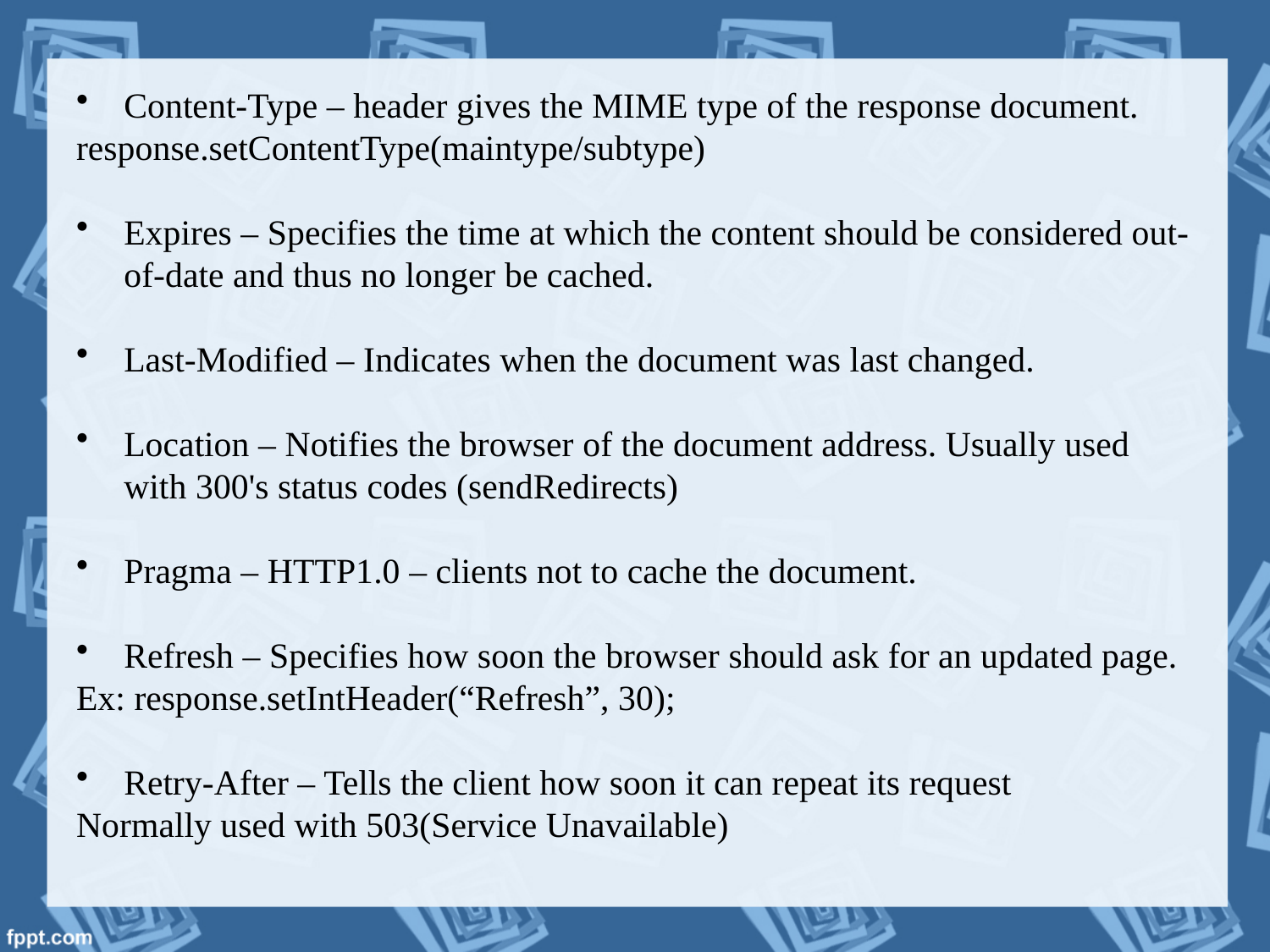

Content-Type – header gives the MIME type of the response document.
response.setContentType(maintype/subtype)

Expires – Specifies the time at which the content should be considered out-of-date and thus no longer be cached.

Last-Modified – Indicates when the document was last changed.

Location – Notifies the browser of the document address. Usually used with 300's status codes (sendRedirects)

Pragma – HTTP1.0 – clients not to cache the document.

Refresh – Specifies how soon the browser should ask for an updated page.
Ex: response.setIntHeader(“Refresh”, 30);

Retry-After – Tells the client how soon it can repeat its request
Normally used with 503(Service Unavailable)